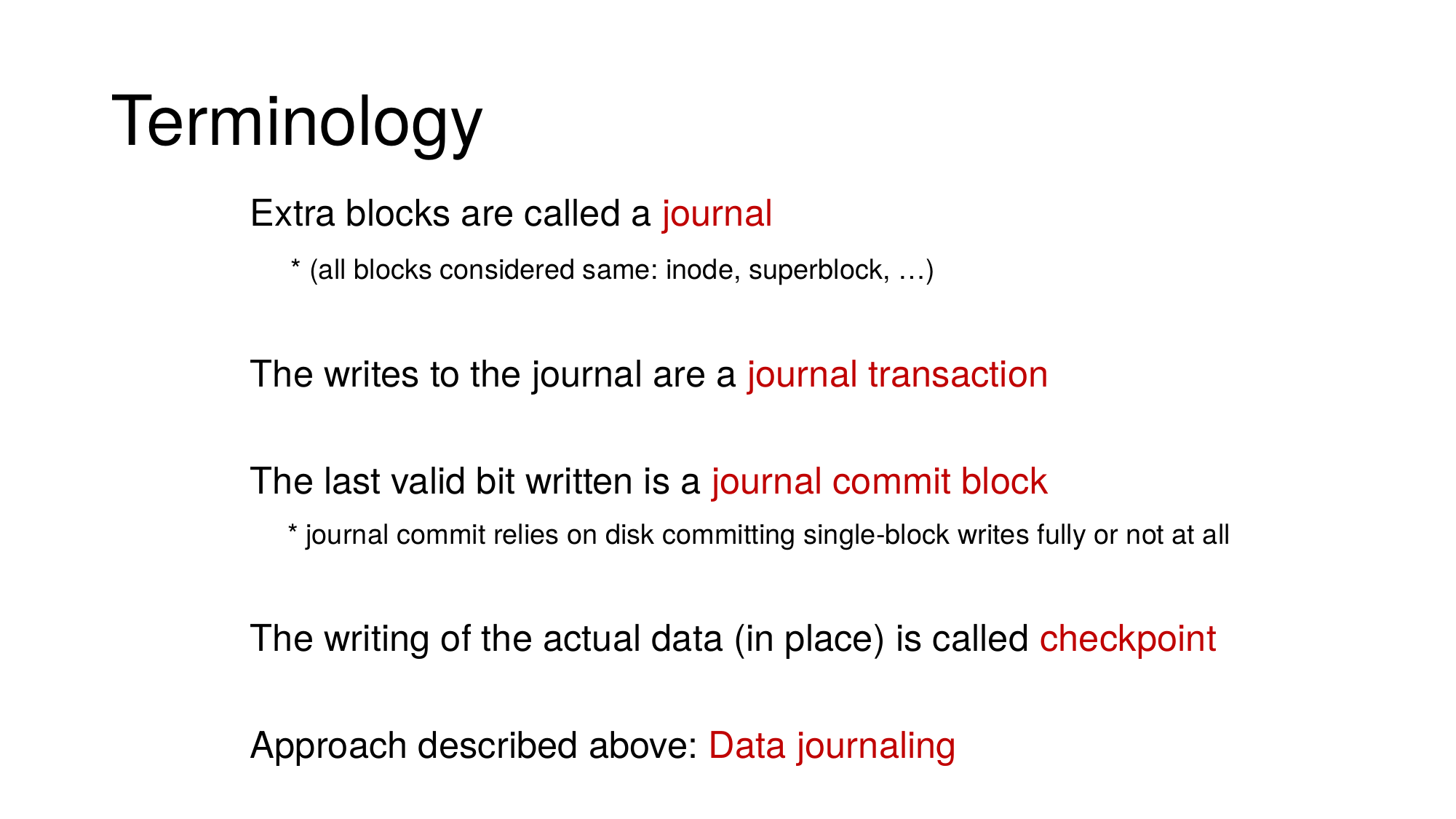

# Terminology
Extra blocks are called a journal
    * (all blocks considered same: inode, superblock, …)

The writes to the journal are a journal transaction

The last valid bit written is a journal commit block
    * journal commit relies on disk committing single-block writes fully or not at all

The writing of the actual data (in place) is called checkpoint

Approach described above: Data journaling